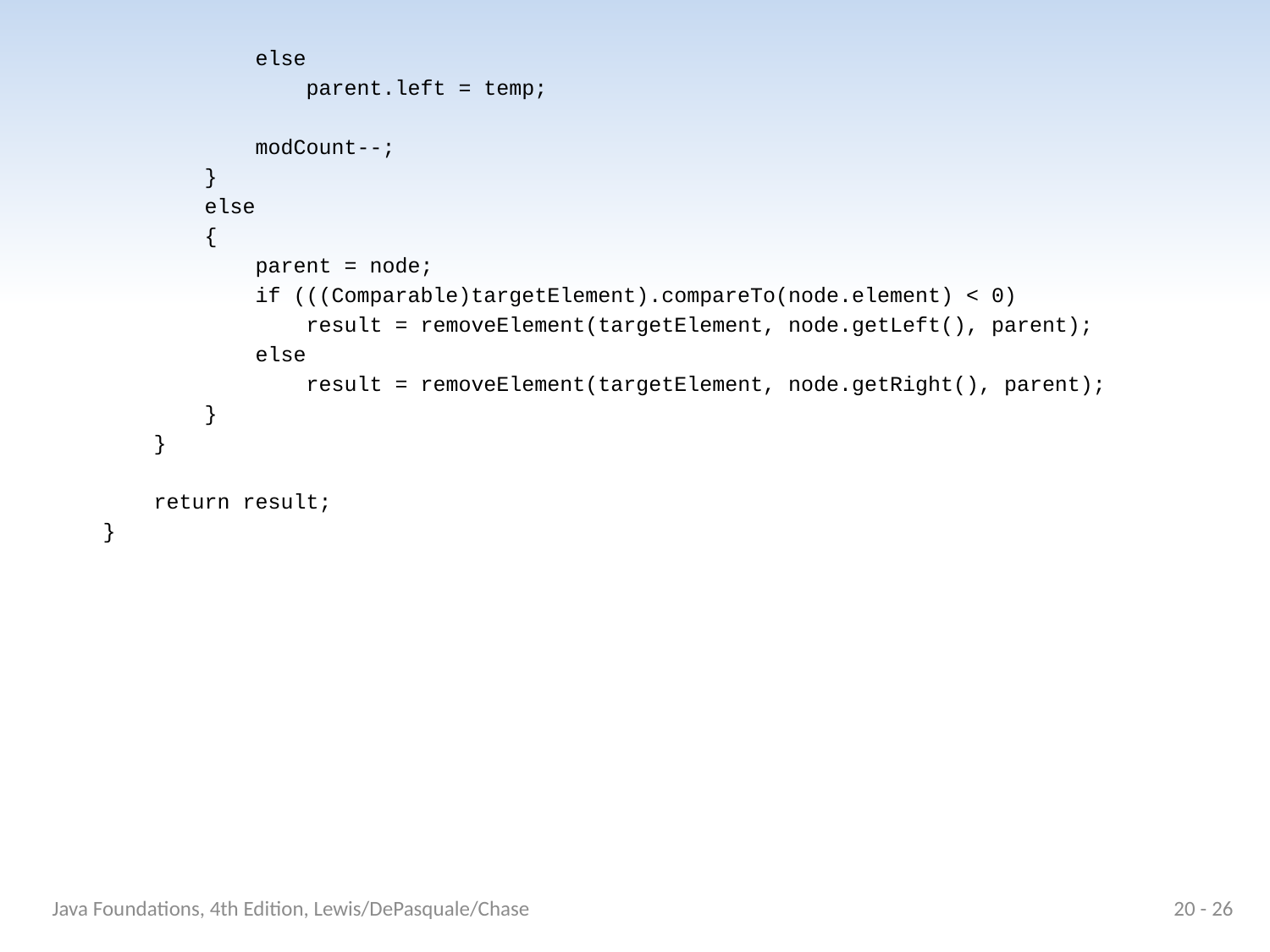

else
                    parent.left = temp;

                modCount--;
            }
            else
            {
                parent = node;
                if (((Comparable)targetElement).compareTo(node.element) < 0)
                    result = removeElement(targetElement, node.getLeft(), parent);
                else
                    result = removeElement(targetElement, node.getRight(), parent);
            }
        }

        return result;
    }

Java Foundations, 4th Edition, Lewis/DePasquale/Chase
20 - 26